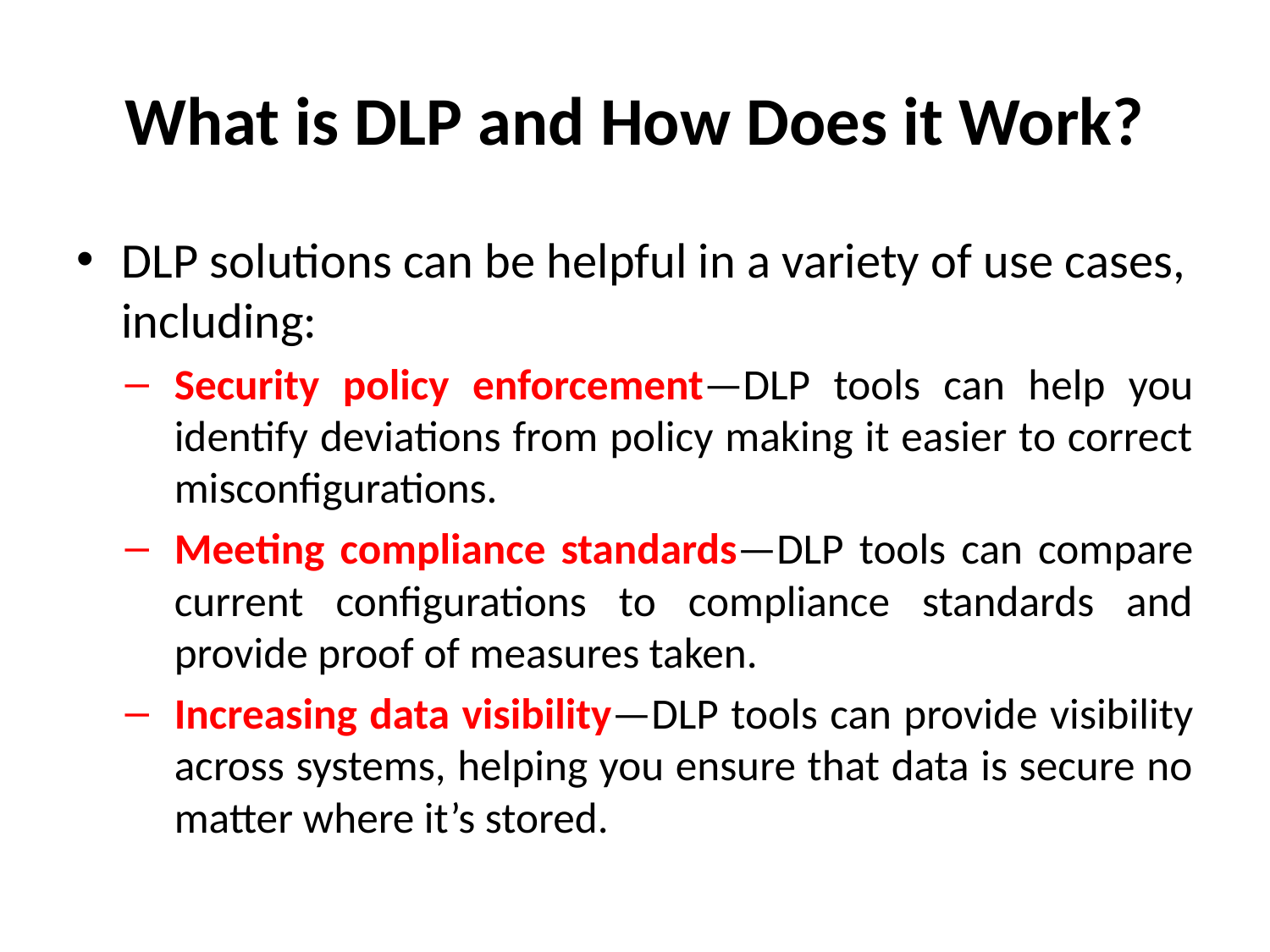

# What is DLP and How Does it Work?
DLP solutions can be helpful in a variety of use cases, including:
Security policy enforcement—DLP tools can help you identify deviations from policy making it easier to correct misconfigurations.
Meeting compliance standards—DLP tools can compare current configurations to compliance standards and provide proof of measures taken.
Increasing data visibility—DLP tools can provide visibility across systems, helping you ensure that data is secure no matter where it’s stored.